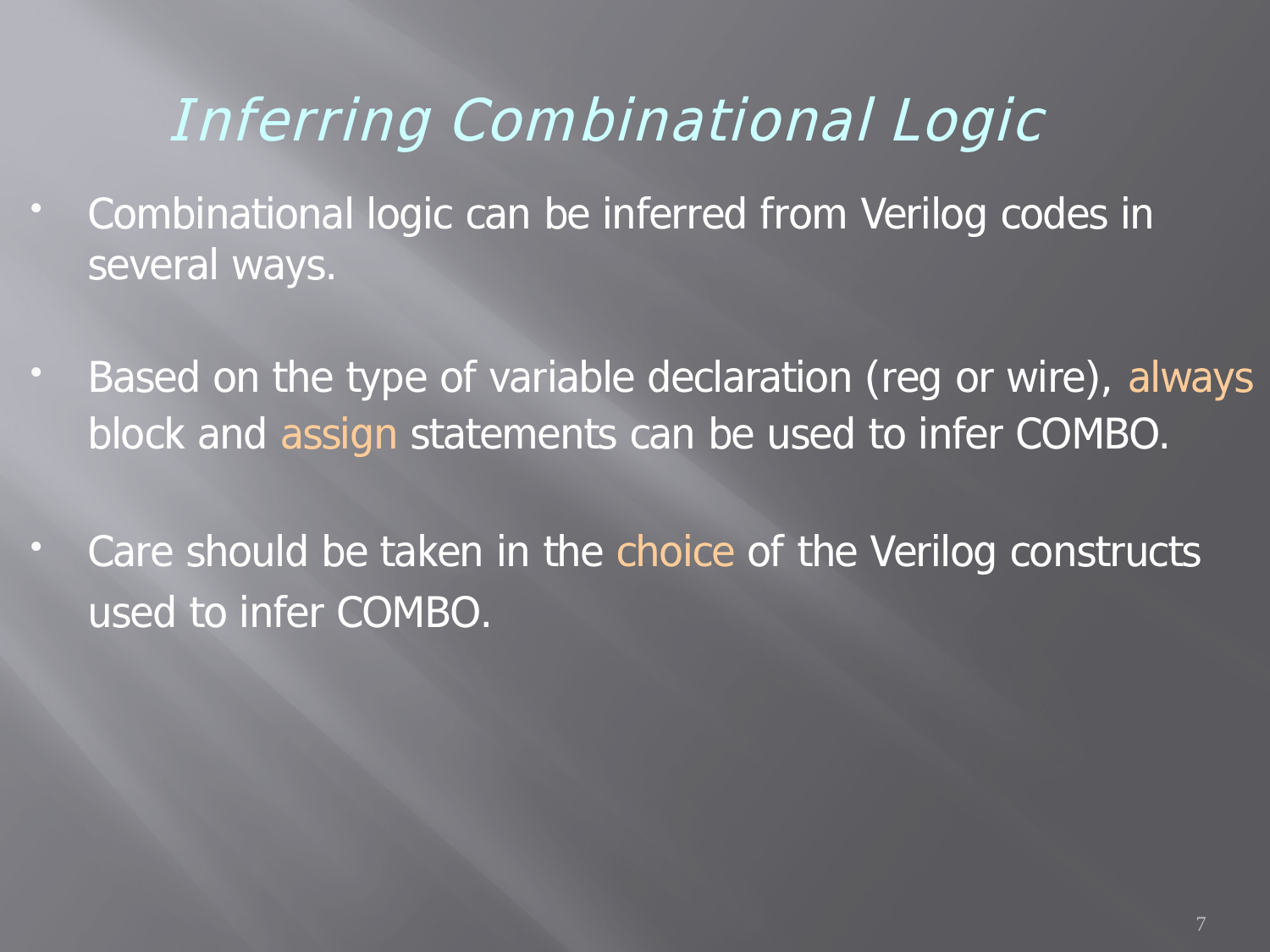

# Inferring Combinational Logic
Combinational logic can be inferred from Verilog codes in several ways.

Based on the type of variable declaration (reg or wire), always block and assign statements can be used to infer COMBO.

Care should be taken in the choice of the Verilog constructs used to infer COMBO.
7